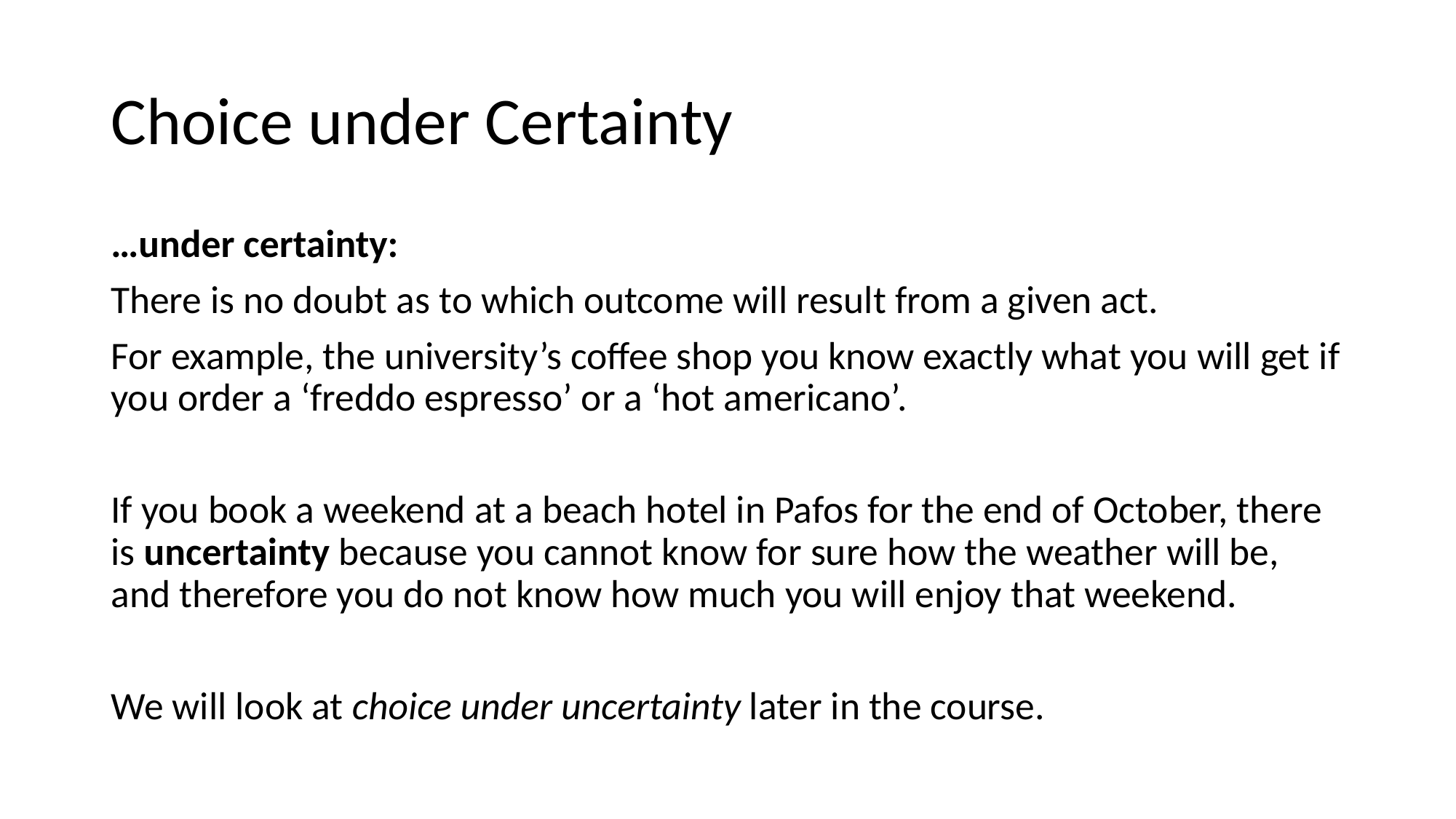

# Choice under Certainty
…under certainty:
There is no doubt as to which outcome will result from a given act.
For example, the university’s coffee shop you know exactly what you will get if you order a ‘freddo espresso’ or a ‘hot americano’.

If you book a weekend at a beach hotel in Pafos for the end of October, there is uncertainty because you cannot know for sure how the weather will be, and therefore you do not know how much you will enjoy that weekend.

We will look at choice under uncertainty later in the course.